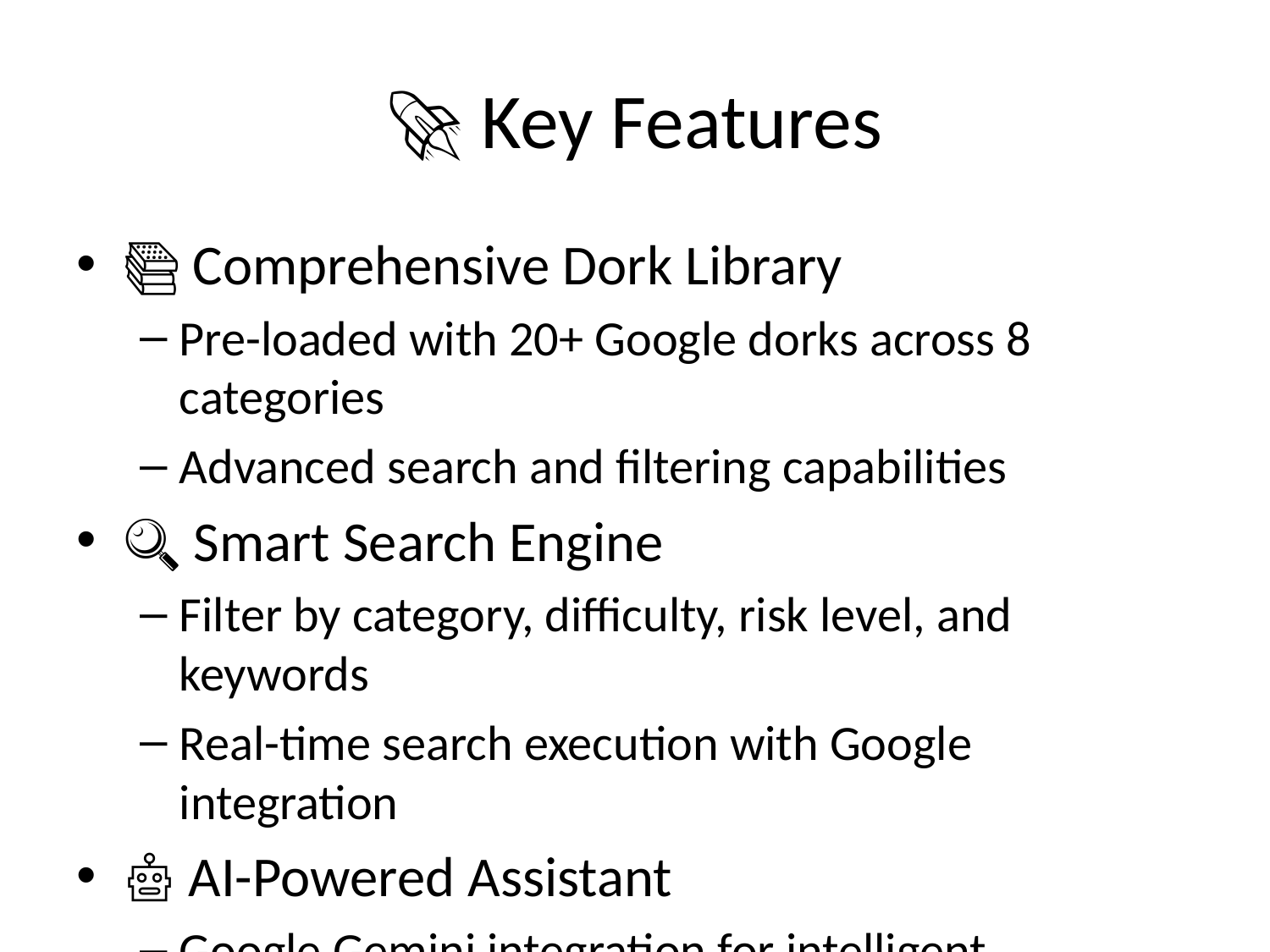

# 🚀 Key Features
📚 Comprehensive Dork Library
Pre-loaded with 20+ Google dorks across 8 categories
Advanced search and filtering capabilities
🔍 Smart Search Engine
Filter by category, difficulty, risk level, and keywords
Real-time search execution with Google integration
🤖 AI-Powered Assistant
Google Gemini integration for intelligent responses
Context-aware security research guidance
Personalized dork recommendations
👤 User Management
Custom user profiles with personal API keys
Bookmark system for favorite dorks
Session management for organized research